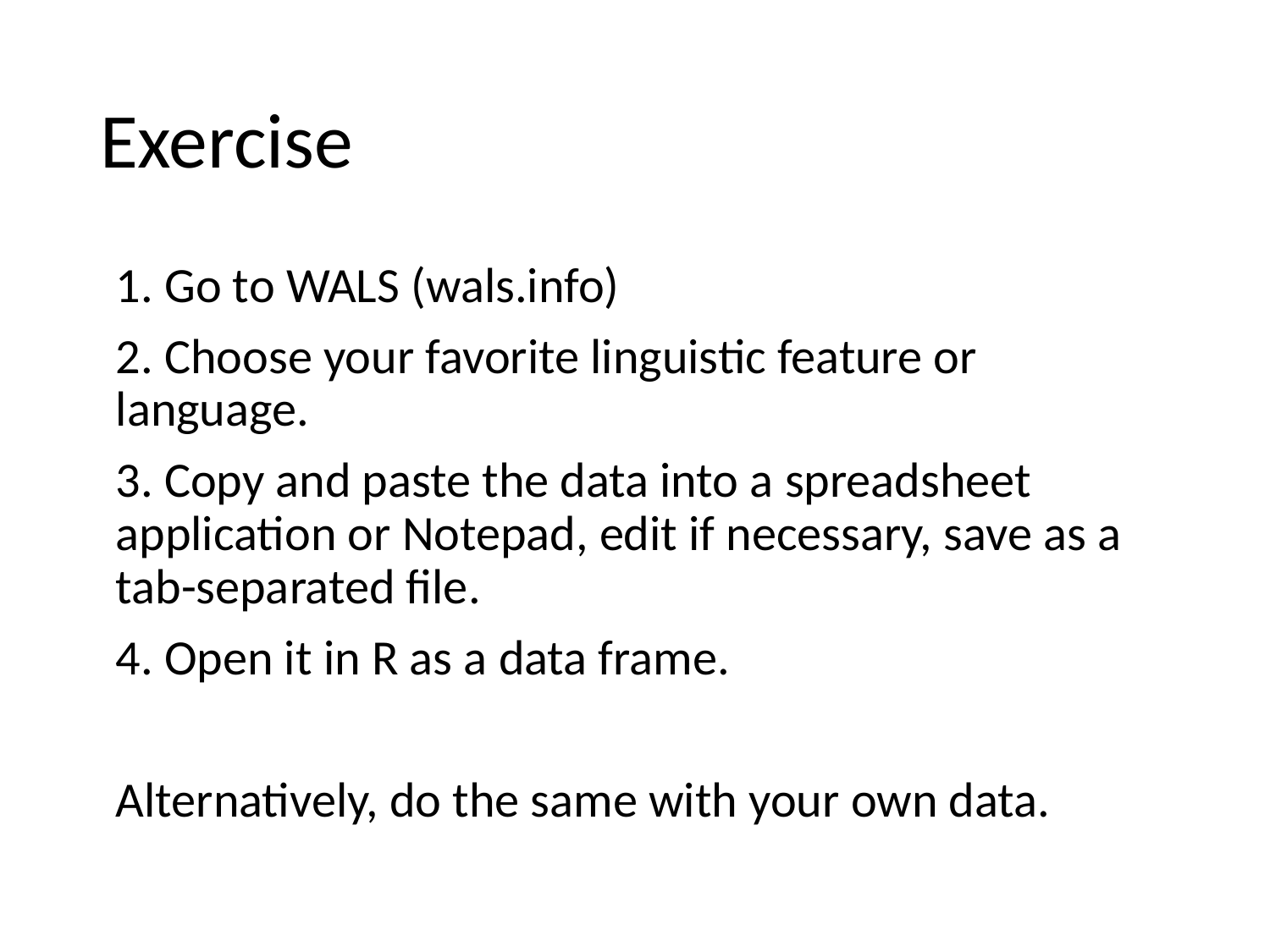

# Exercise
1. Go to WALS (wals.info)
2. Choose your favorite linguistic feature or language.
3. Copy and paste the data into a spreadsheet application or Notepad, edit if necessary, save as a tab-separated file.
4. Open it in R as a data frame.

Alternatively, do the same with your own data.